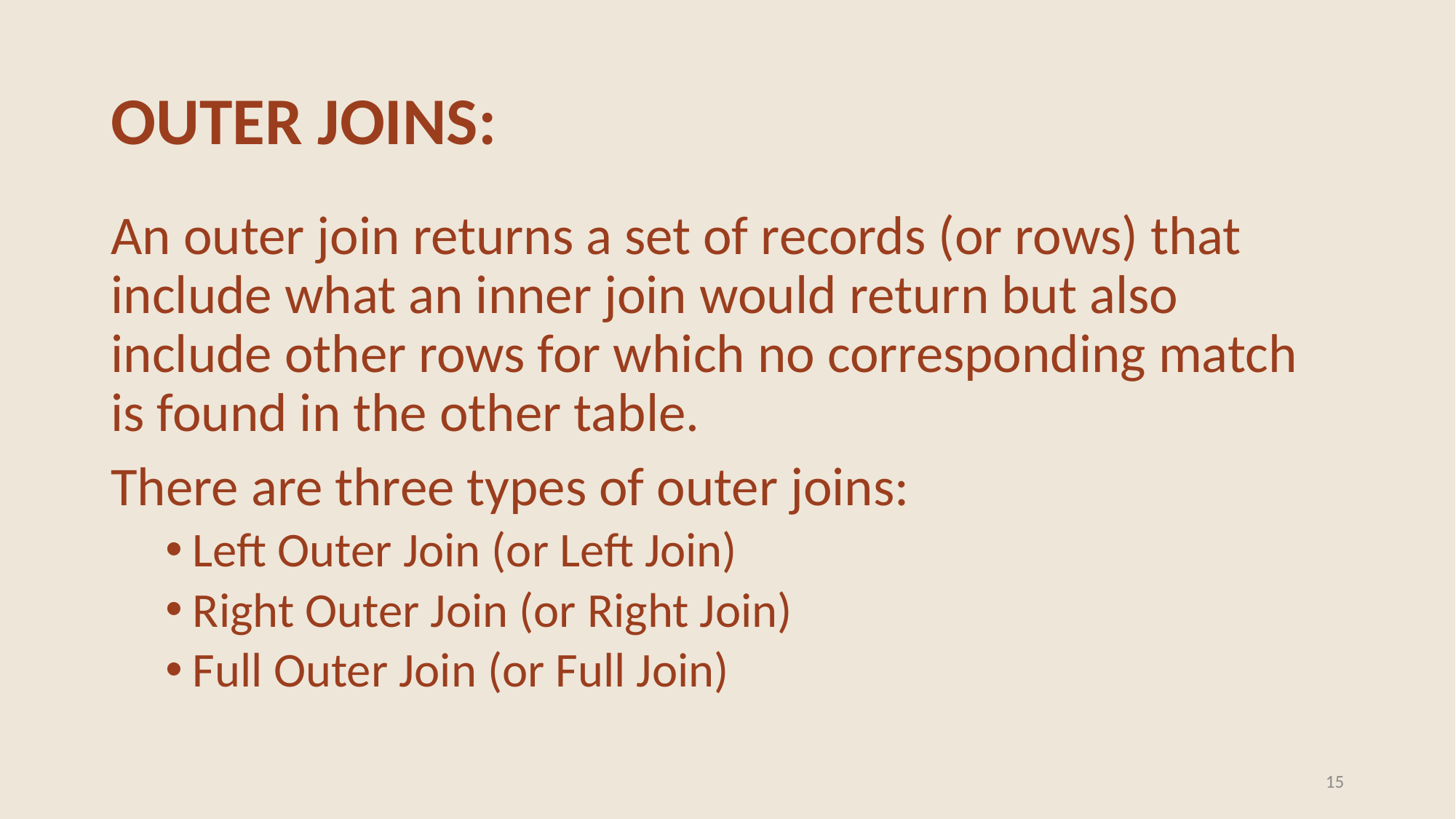

# OUTER JOINS:
An outer join returns a set of records (or rows) that include what an inner join would return but also include other rows for which no corresponding match is found in the other table.
There are three types of outer joins:
Left Outer Join (or Left Join)
Right Outer Join (or Right Join)
Full Outer Join (or Full Join)
15